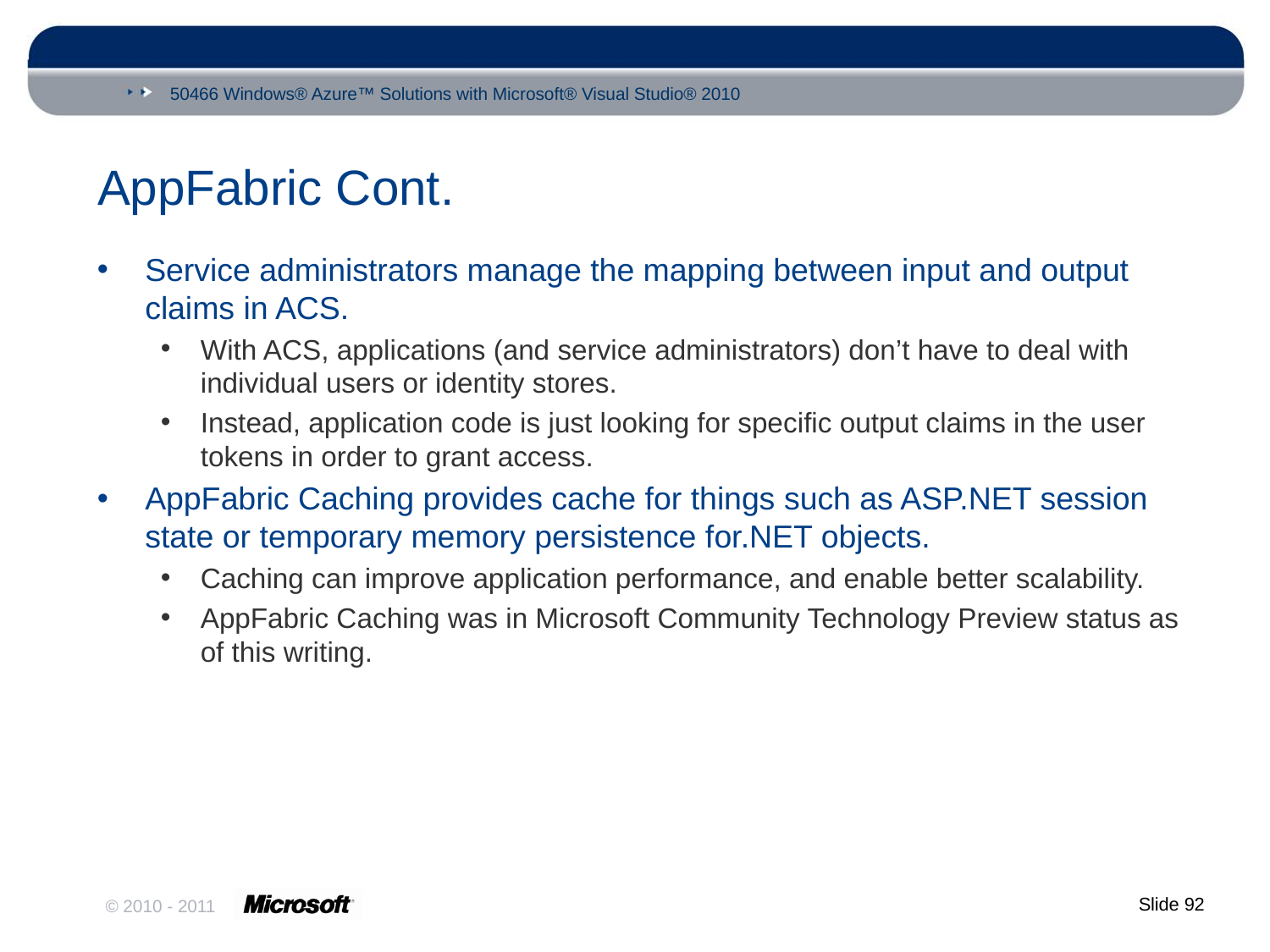

# AppFabric Cont.
Service administrators manage the mapping between input and output claims in ACS.
With ACS, applications (and service administrators) don’t have to deal with individual users or identity stores.
Instead, application code is just looking for specific output claims in the user tokens in order to grant access.
AppFabric Caching provides cache for things such as ASP.NET session state or temporary memory persistence for.NET objects.
Caching can improve application performance, and enable better scalability.
AppFabric Caching was in Microsoft Community Technology Preview status as of this writing.